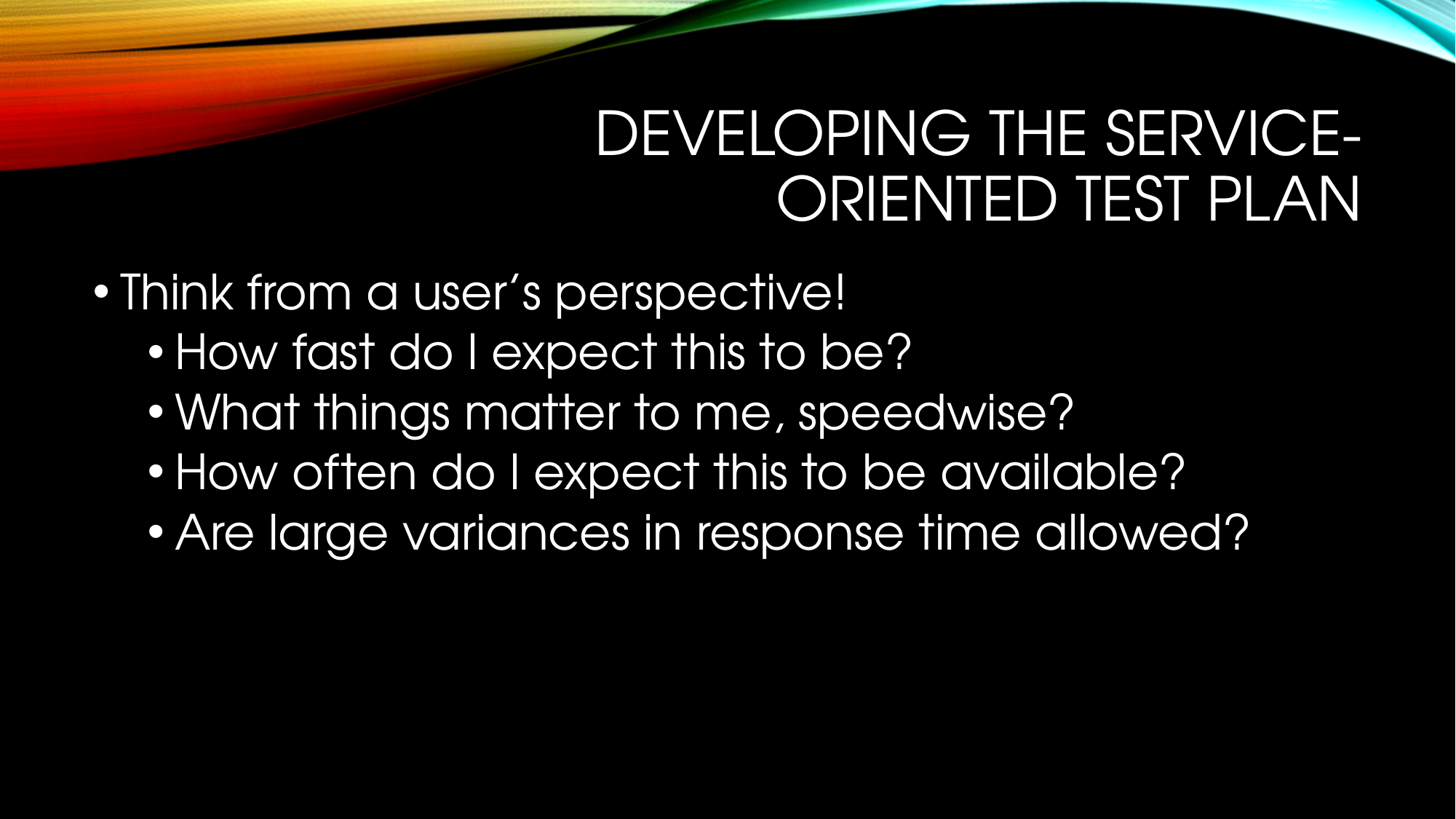

# Developing the service-oriented test plan
Think from a user’s perspective!
How fast do I expect this to be?
What things matter to me, speedwise?
How often do I expect this to be available?
Are large variances in response time allowed?